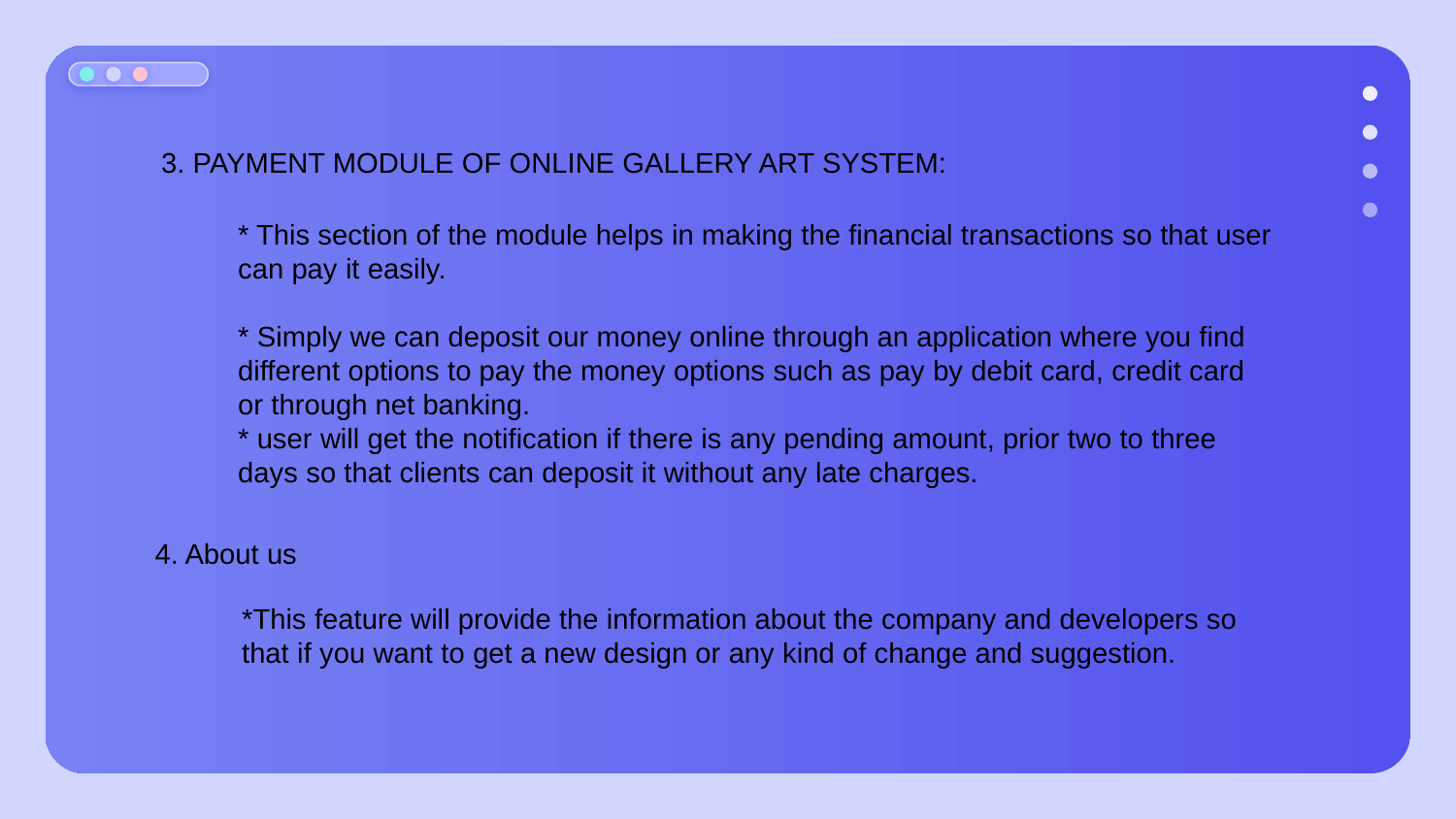

3. PAYMENT MODULE OF ONLINE GALLERY ART SYSTEM:
* This section of the module helps in making the financial transactions so that user
can pay it easily.

* Simply we can deposit our money online through an application where you find
different options to pay the money options such as pay by debit card, credit card
or through net banking.
* user will get the notification if there is any pending amount, prior two to three
days so that clients can deposit it without any late charges.
4. About us
*This feature will provide the information about the company and developers so
that if you want to get a new design or any kind of change and suggestion.